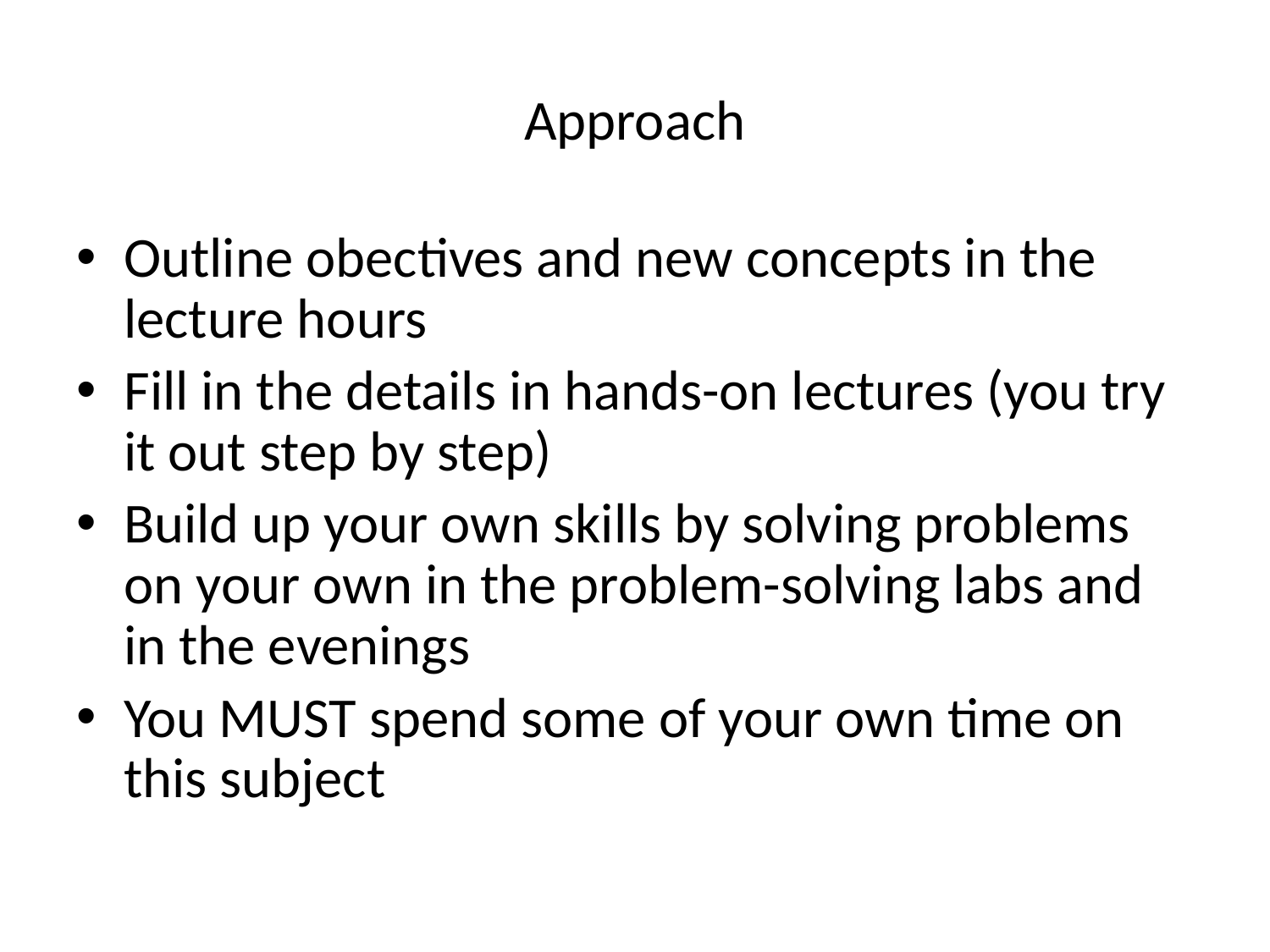

# Approach
Outline obectives and new concepts in the lecture hours
Fill in the details in hands-on lectures (you try it out step by step)
Build up your own skills by solving problems on your own in the problem-solving labs and in the evenings
You MUST spend some of your own time on this subject